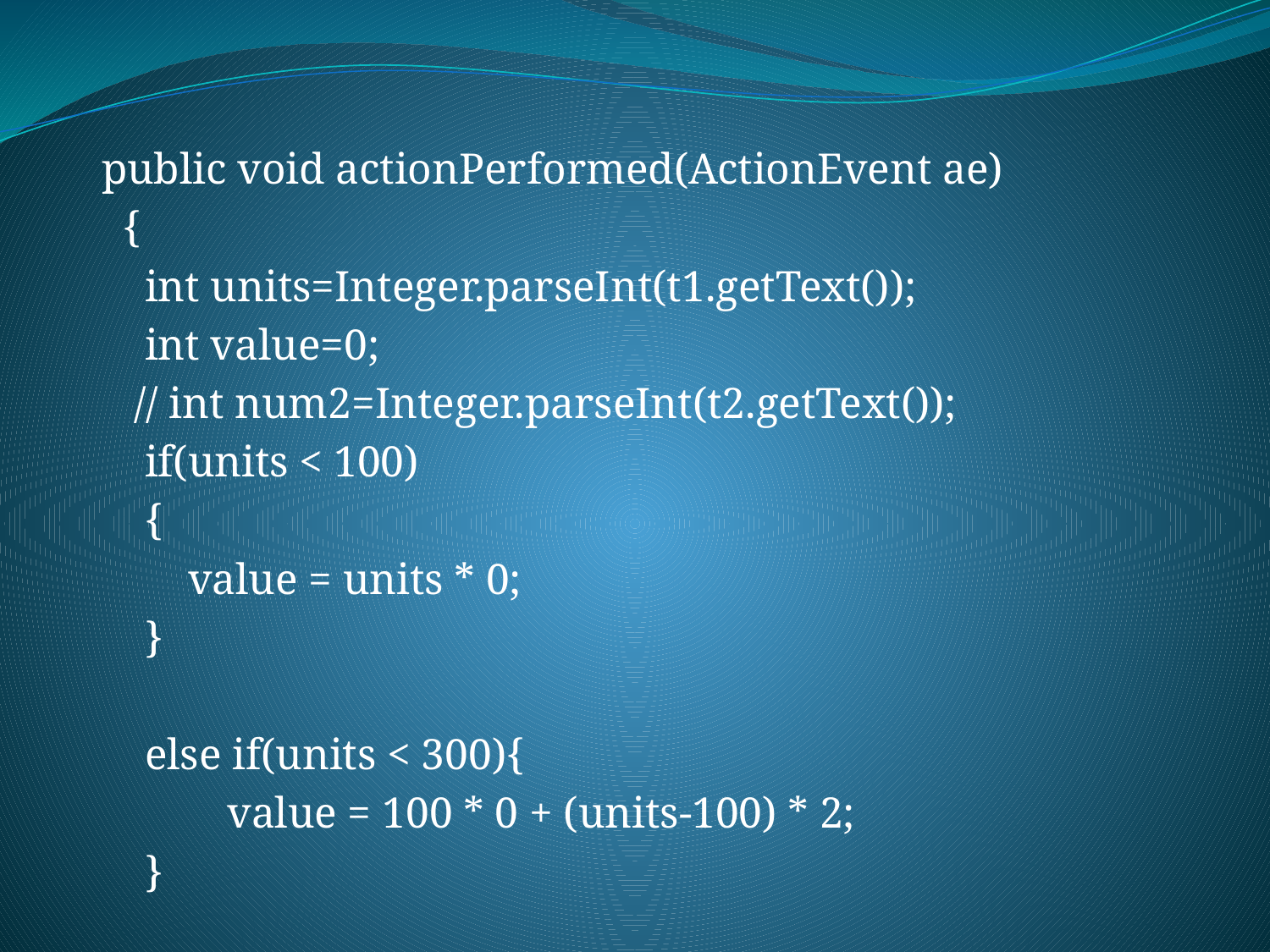

public void actionPerformed(ActionEvent ae)
  {
    int units=Integer.parseInt(t1.getText());
    int value=0;
   // int num2=Integer.parseInt(t2.getText());
    if(units < 100)
    {
        value = units * 0;
    }

    else if(units < 300){
    	value = 100 * 0 + (units-100) * 2;
    }